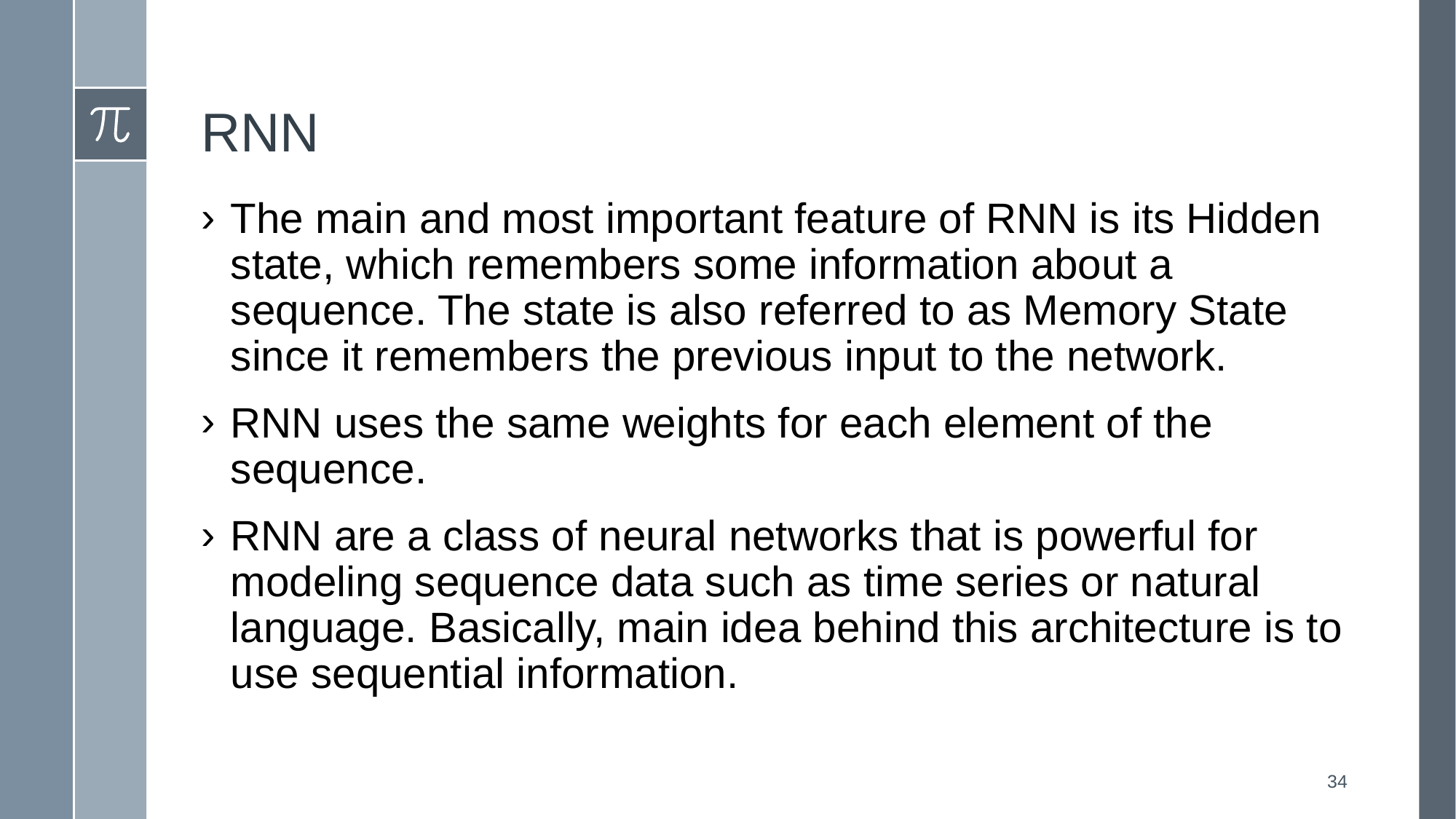

# RNN
The main and most important feature of RNN is its Hidden state, which remembers some information about a sequence. The state is also referred to as Memory State since it remembers the previous input to the network.
RNN uses the same weights for each element of the sequence.
RNN are a class of neural networks that is powerful for modeling sequence data such as time series or natural language. Basically, main idea behind this architecture is to use sequential information.
34